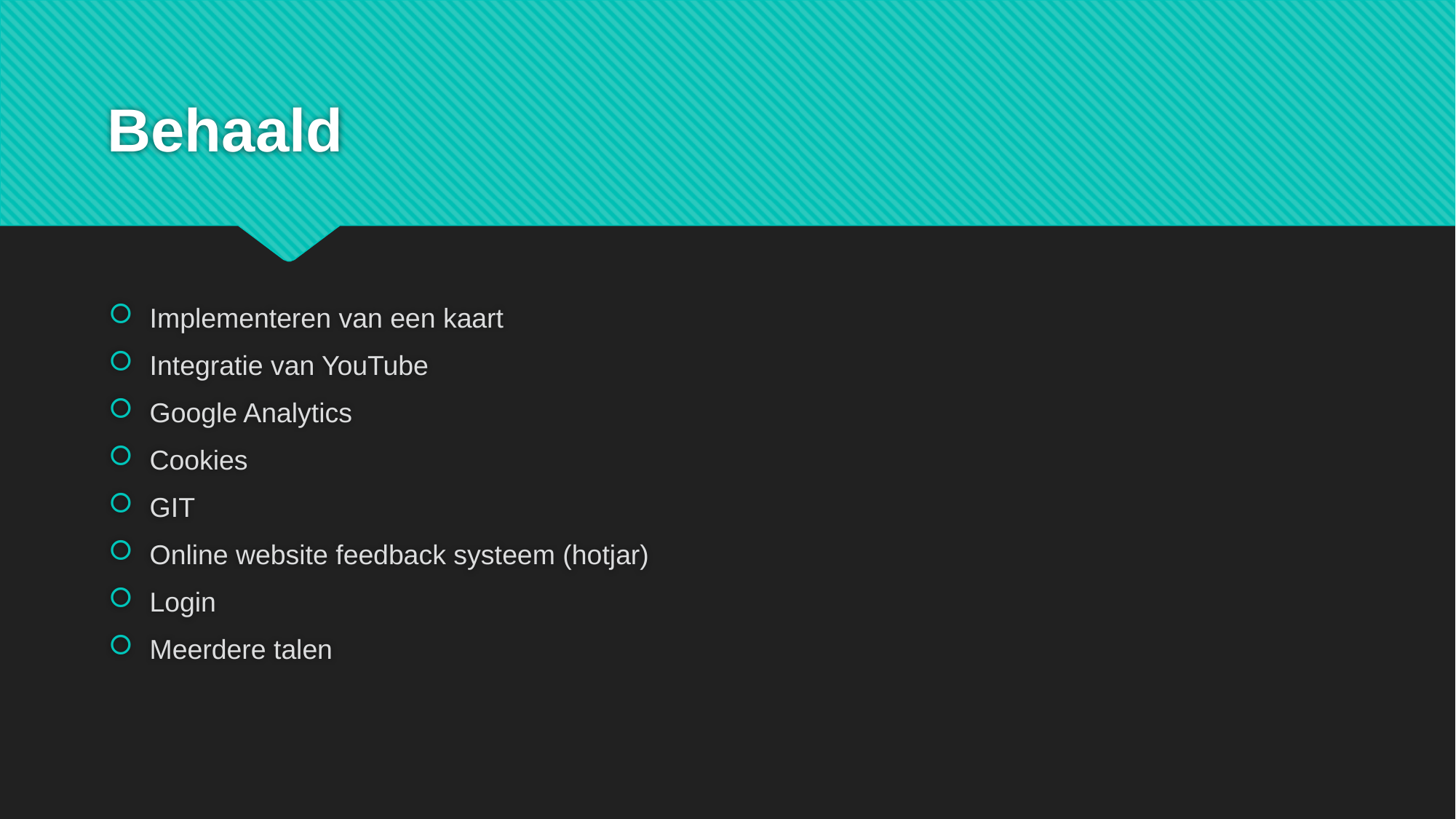

# Behaald
Implementeren van een kaart
Integratie van YouTube
Google Analytics
Cookies
GIT
Online website feedback systeem (hotjar)
Login
Meerdere talen